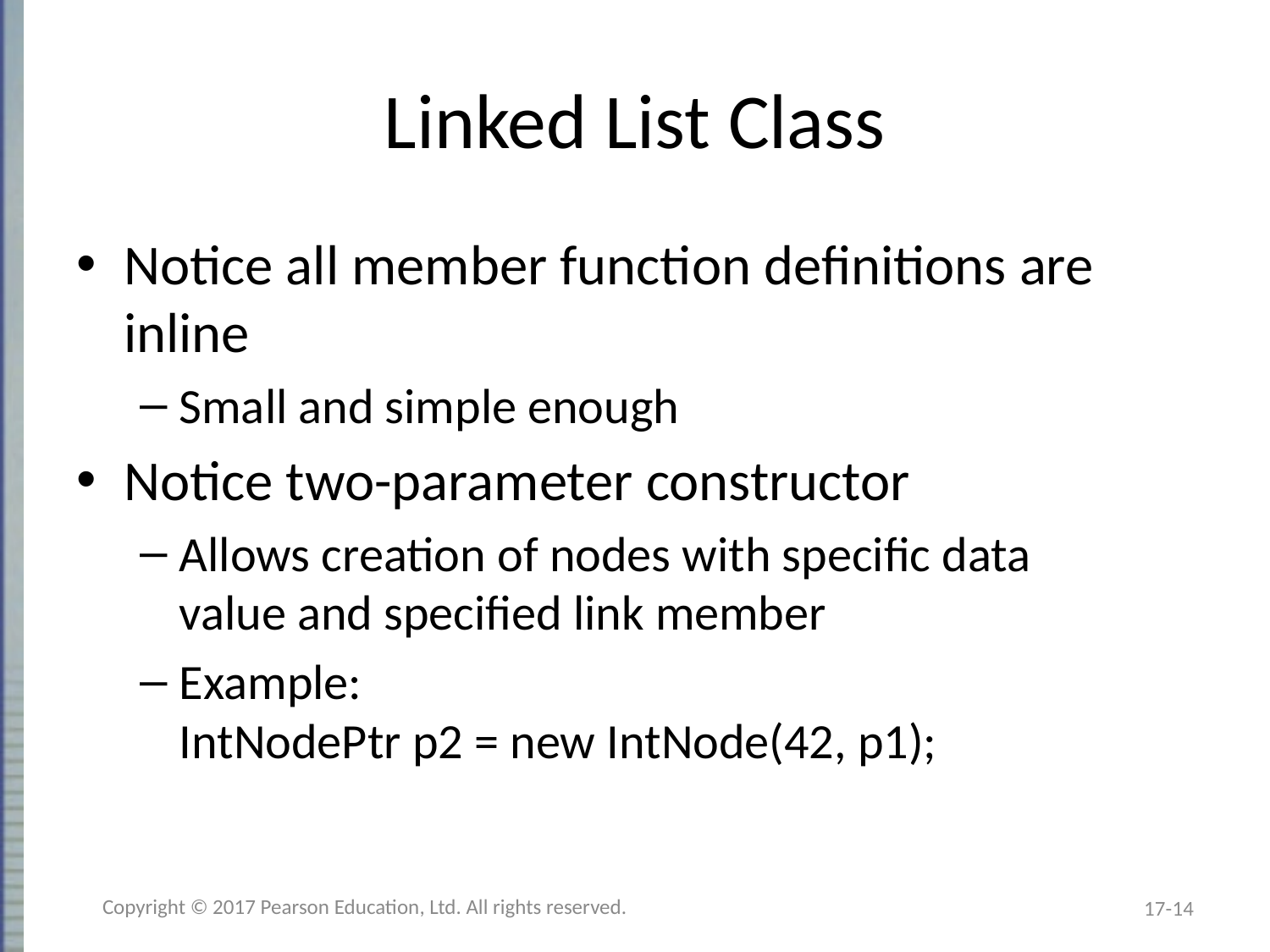

# Linked List Class
Notice all member function definitions are inline
Small and simple enough
Notice two-parameter constructor
Allows creation of nodes with specific data
value and specified link member
Example:
IntNodePtr p2 = new IntNode(42, p1);
Copyright © 2017 Pearson Education, Ltd. All rights reserved.
17-14